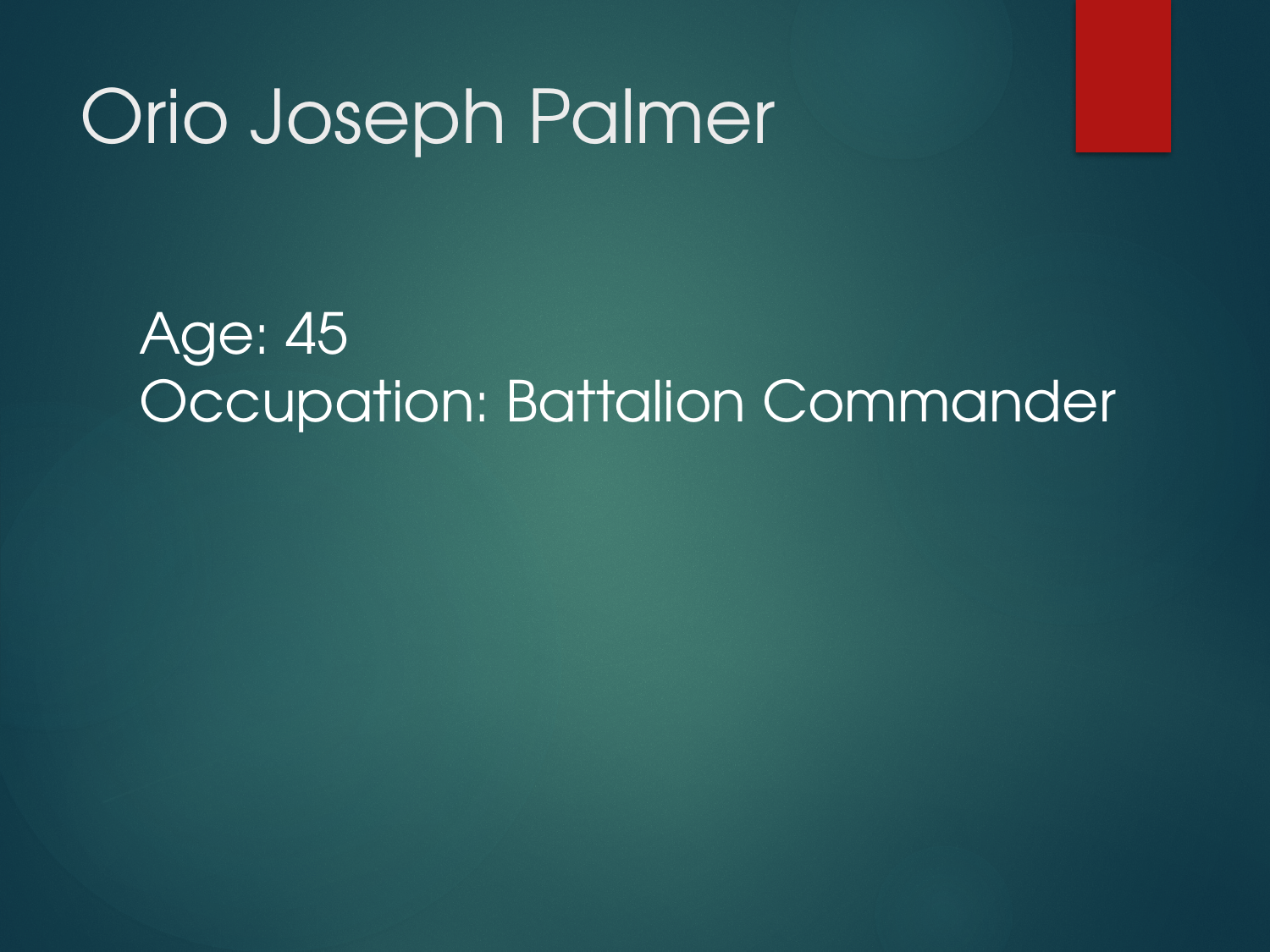

# Orio Joseph Palmer

Age: 45
Occupation: Battalion Commander